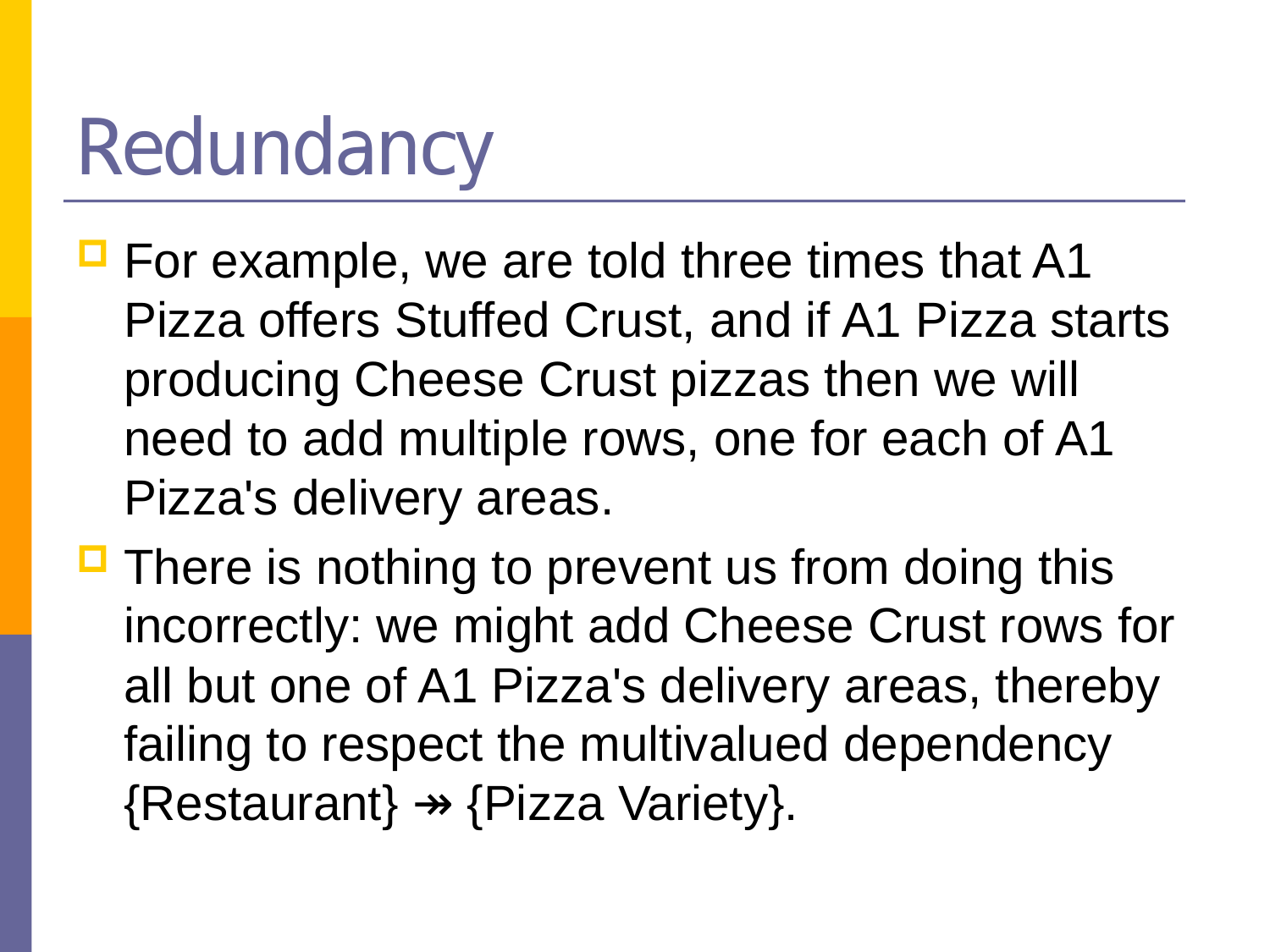

# Redundancy
For example, we are told three times that A1 Pizza offers Stuffed Crust, and if A1 Pizza starts producing Cheese Crust pizzas then we will need to add multiple rows, one for each of A1 Pizza's delivery areas.
There is nothing to prevent us from doing this incorrectly: we might add Cheese Crust rows for all but one of A1 Pizza's delivery areas, thereby failing to respect the multivalued dependency {Restaurant} ↠ {Pizza Variety}.